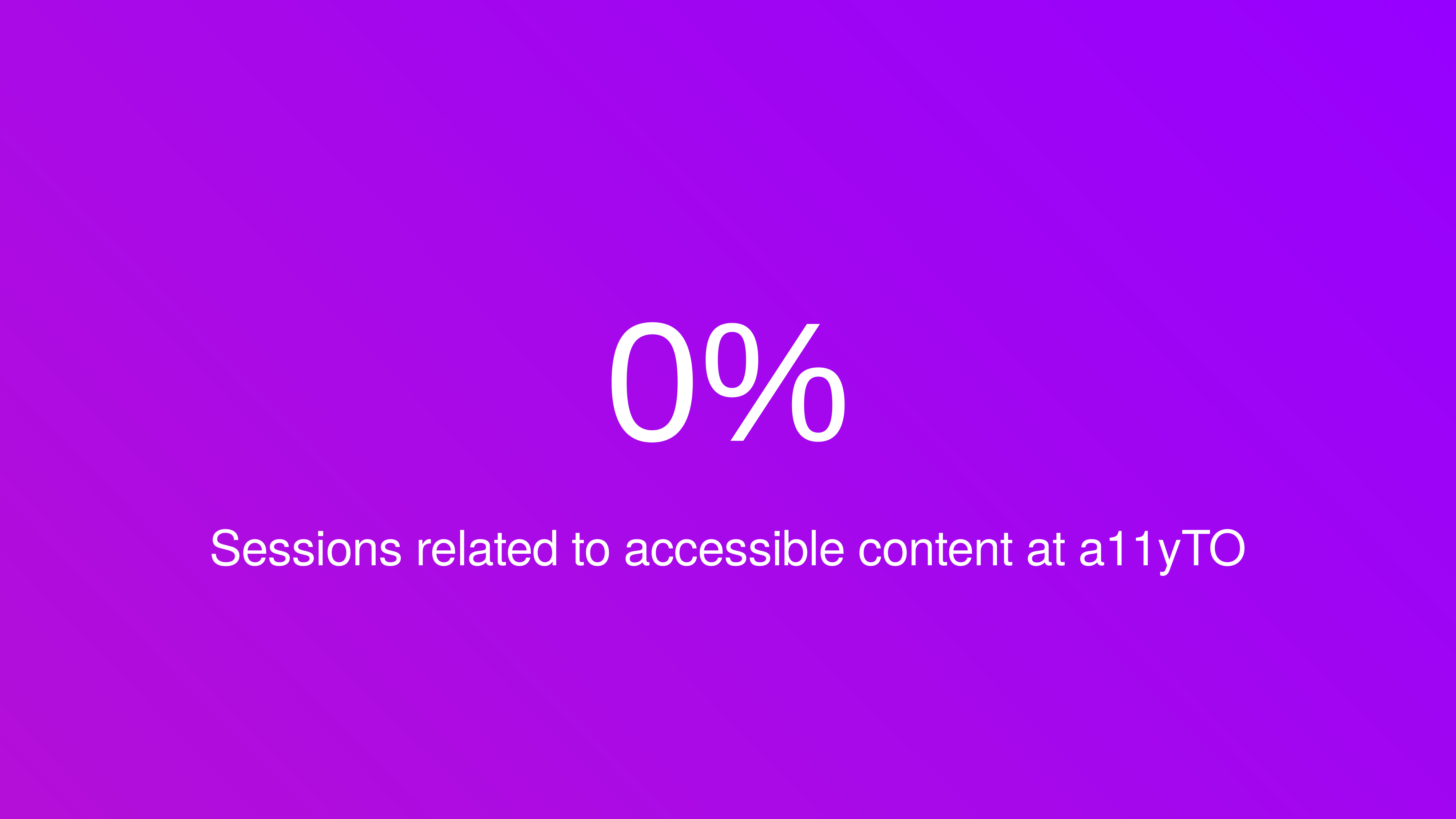

0%
Sessions related to accessible content at a11yTO